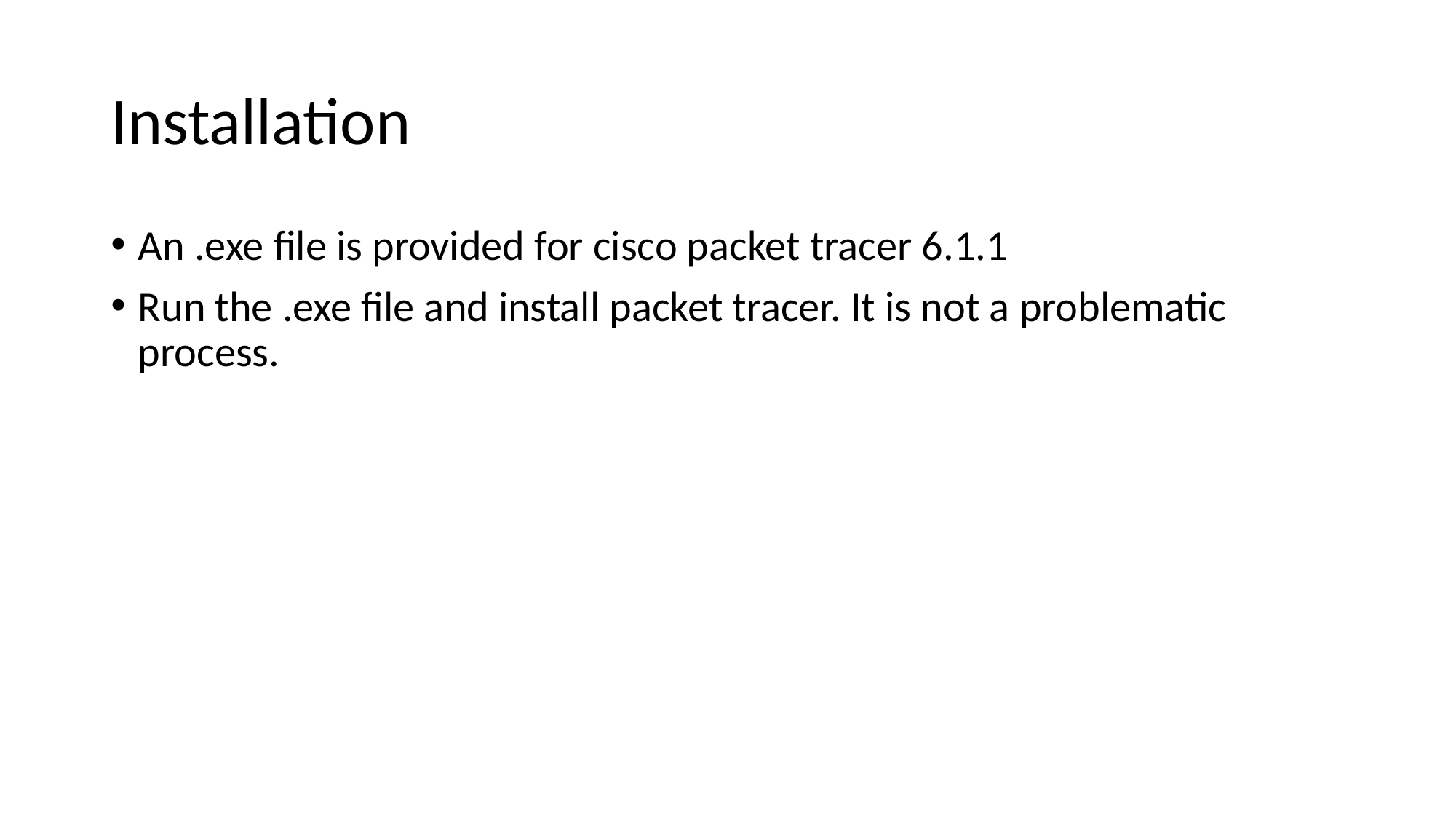

# Installation
An .exe file is provided for cisco packet tracer 6.1.1
Run the .exe file and install packet tracer. It is not a problematic process.